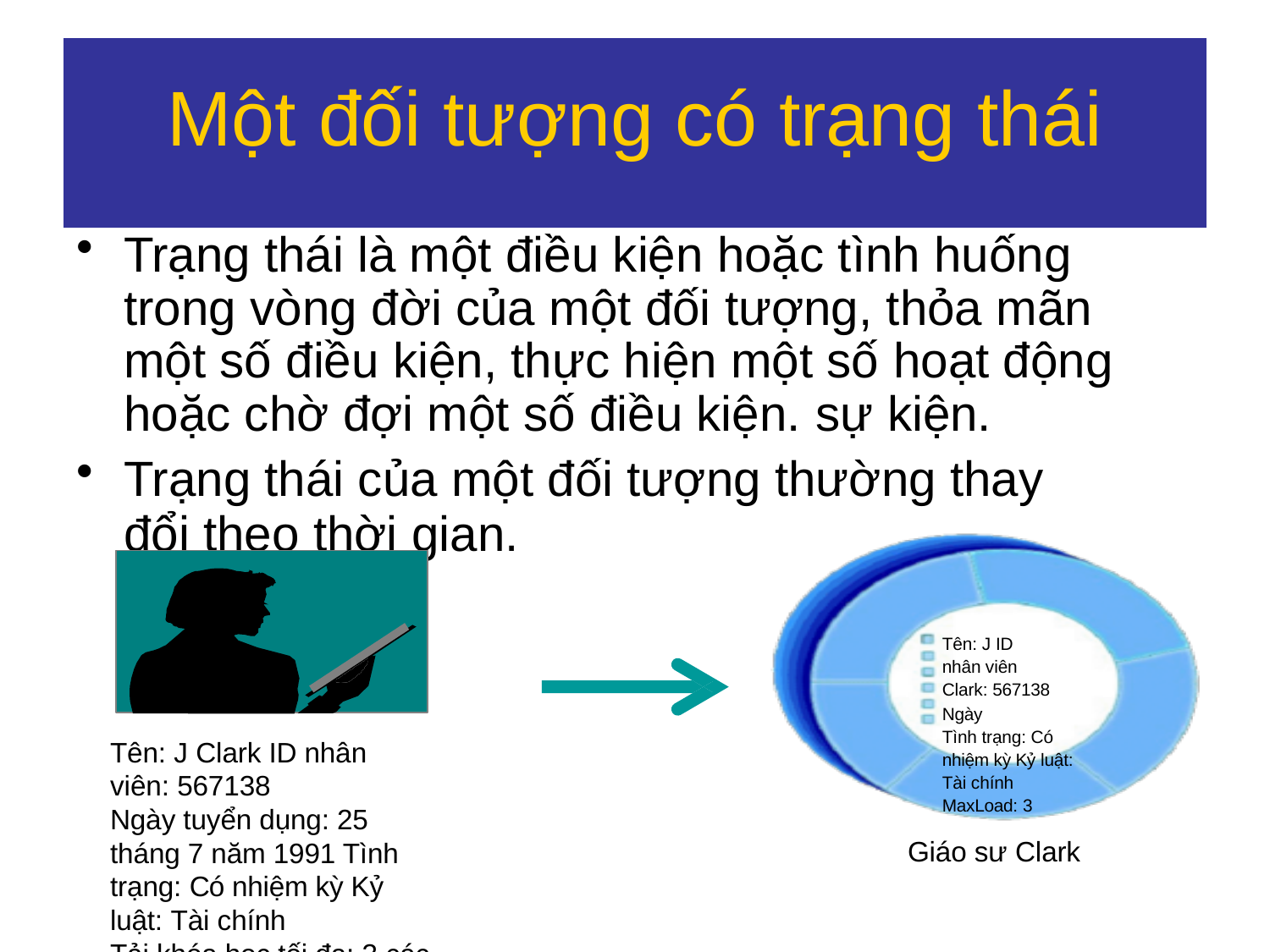

# Một đối tượng có trạng thái
Trạng thái là một điều kiện hoặc tình huống trong vòng đời của một đối tượng, thỏa mãn một số điều kiện, thực hiện một số hoạt động hoặc chờ đợi một số điều kiện. sự kiện.
Trạng thái của một đối tượng thường thay đổi theo thời gian.

Tên: J ID nhân viên Clark: 567138
Ngày
Tình trạng: Có nhiệm kỳ Kỷ luật: Tài chính MaxLoad: 3

Tên: J Clark ID nhân viên: 567138
Ngày tuyển dụng: 25 tháng 7 năm 1991 Tình trạng: Có nhiệm kỳ Kỷ luật: Tài chính
Tải khóa học tối đa: 3 các lớp học
Giáo sư Clark